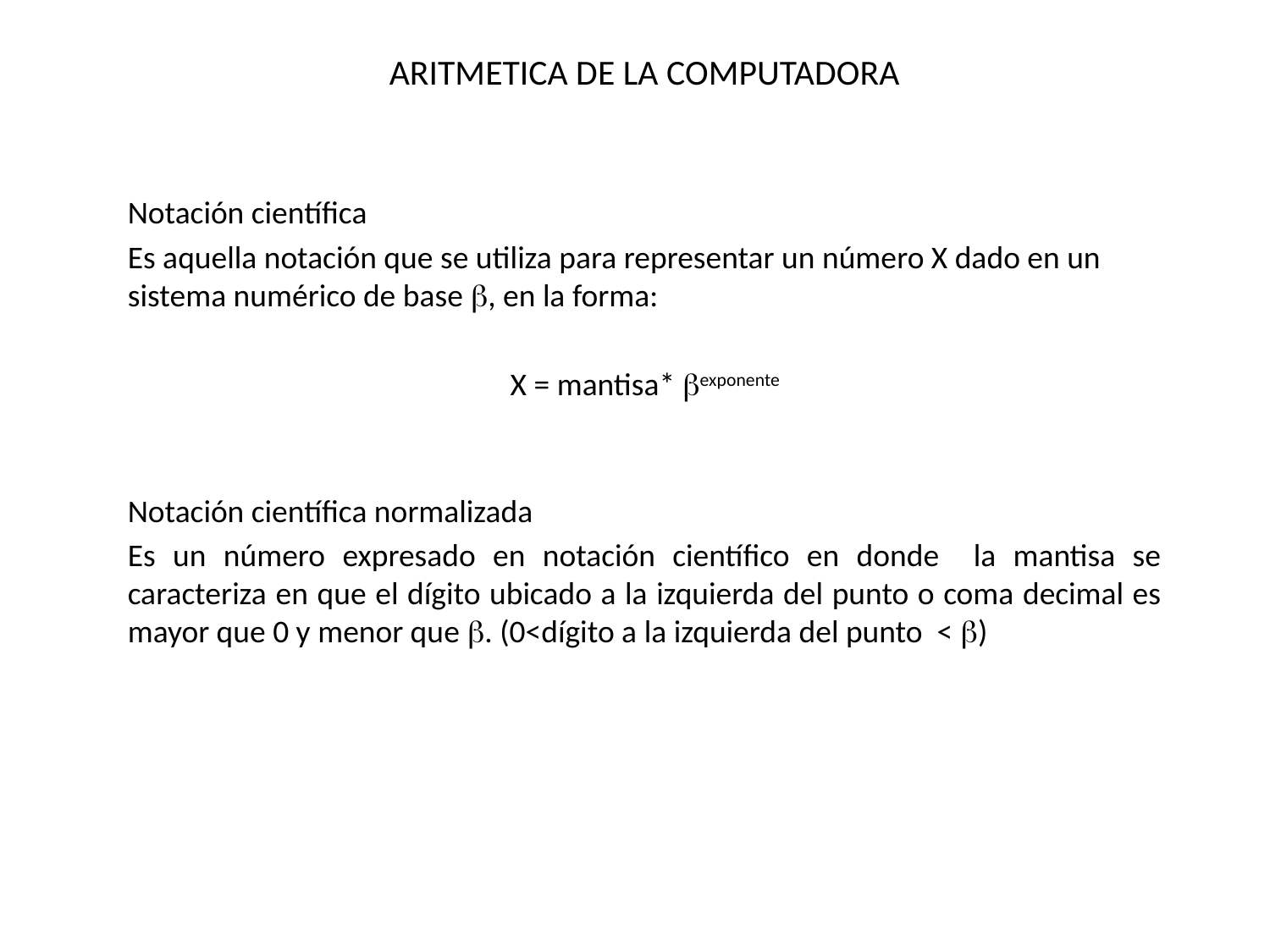

# ARITMETICA DE LA COMPUTADORA
Notación científica
Es aquella notación que se utiliza para representar un número X dado en un sistema numérico de base β, en la forma:

X = mantisa* βexponente

Notación científica normalizada
Es un número expresado en notación científico en donde  la mantisa se caracteriza en que el dígito ubicado a la izquierda del punto o coma decimal es mayor que 0 y menor que β. (0<dígito a la izquierda del punto  < β)